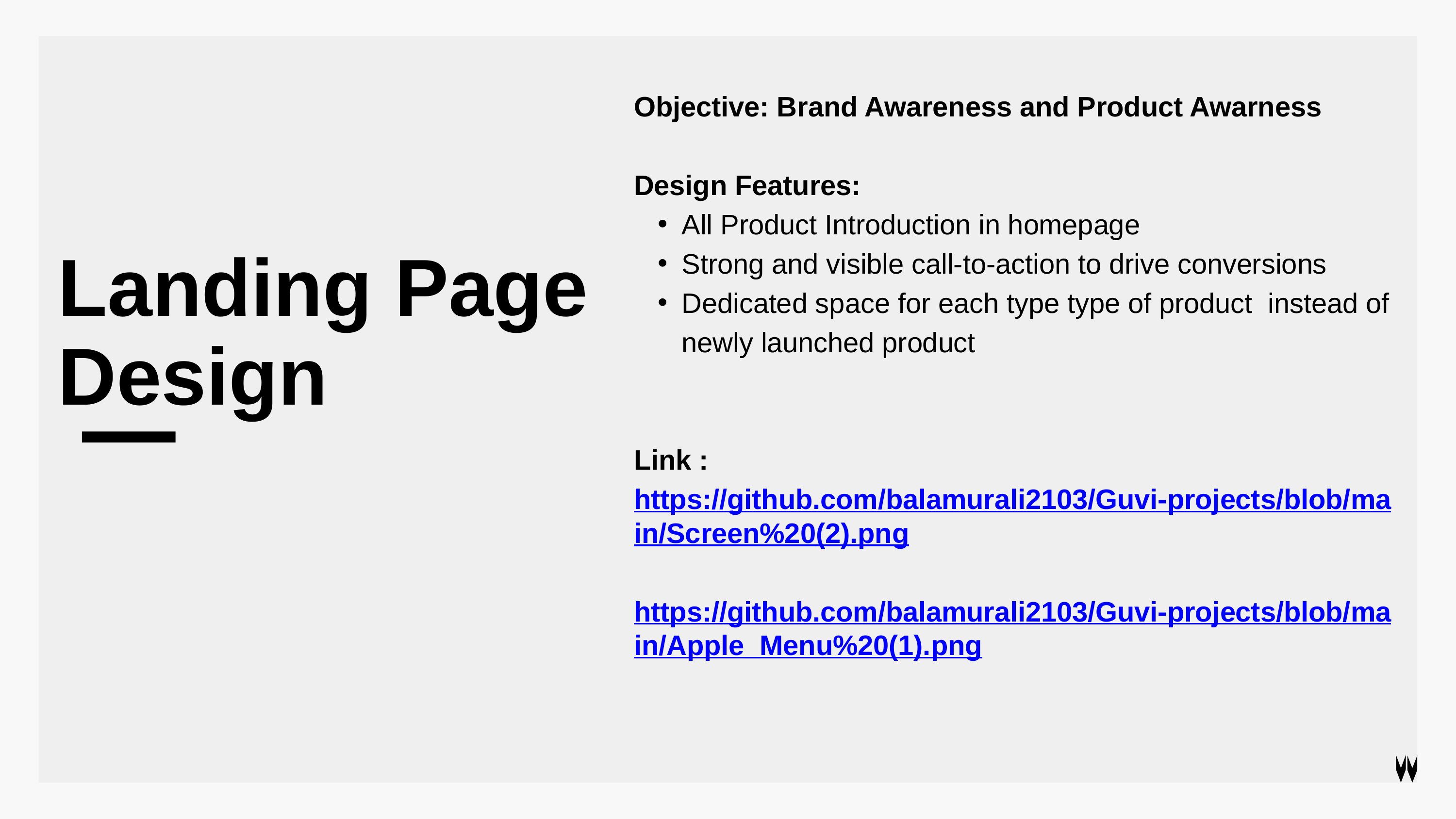

Objective: Brand Awareness and Product Awarness

Design Features:
All Product Introduction in homepage
Strong and visible call-to-action to drive conversions
Dedicated space for each type type of product  instead of newly launched product

Link : https://github.com/balamurali2103/Guvi-projects/blob/main/Screen%20(2).png

https://github.com/balamurali2103/Guvi-projects/blob/main/Apple_Menu%20(1).png

Landing Page Design